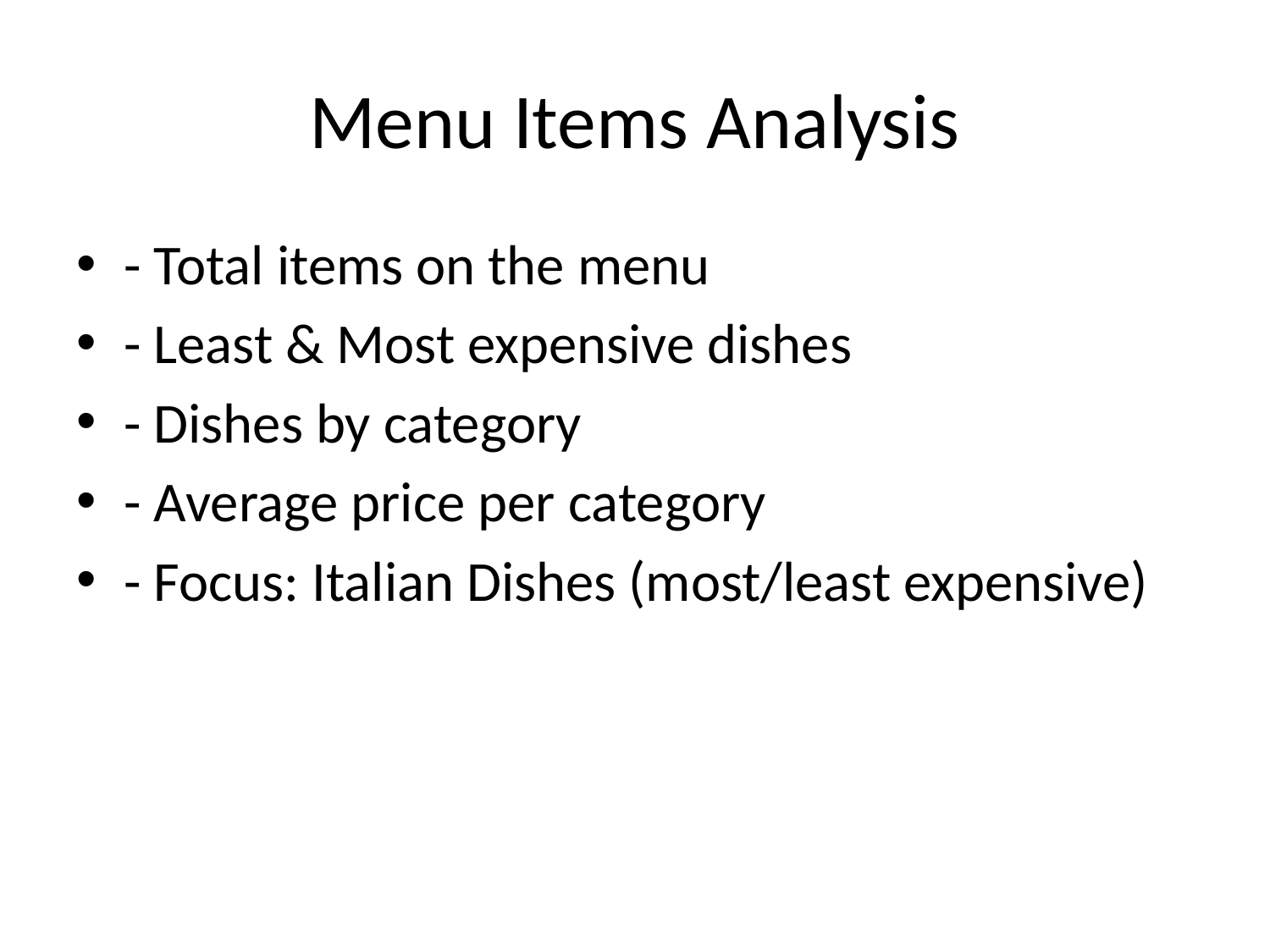

# Menu Items Analysis
- Total items on the menu
- Least & Most expensive dishes
- Dishes by category
- Average price per category
- Focus: Italian Dishes (most/least expensive)